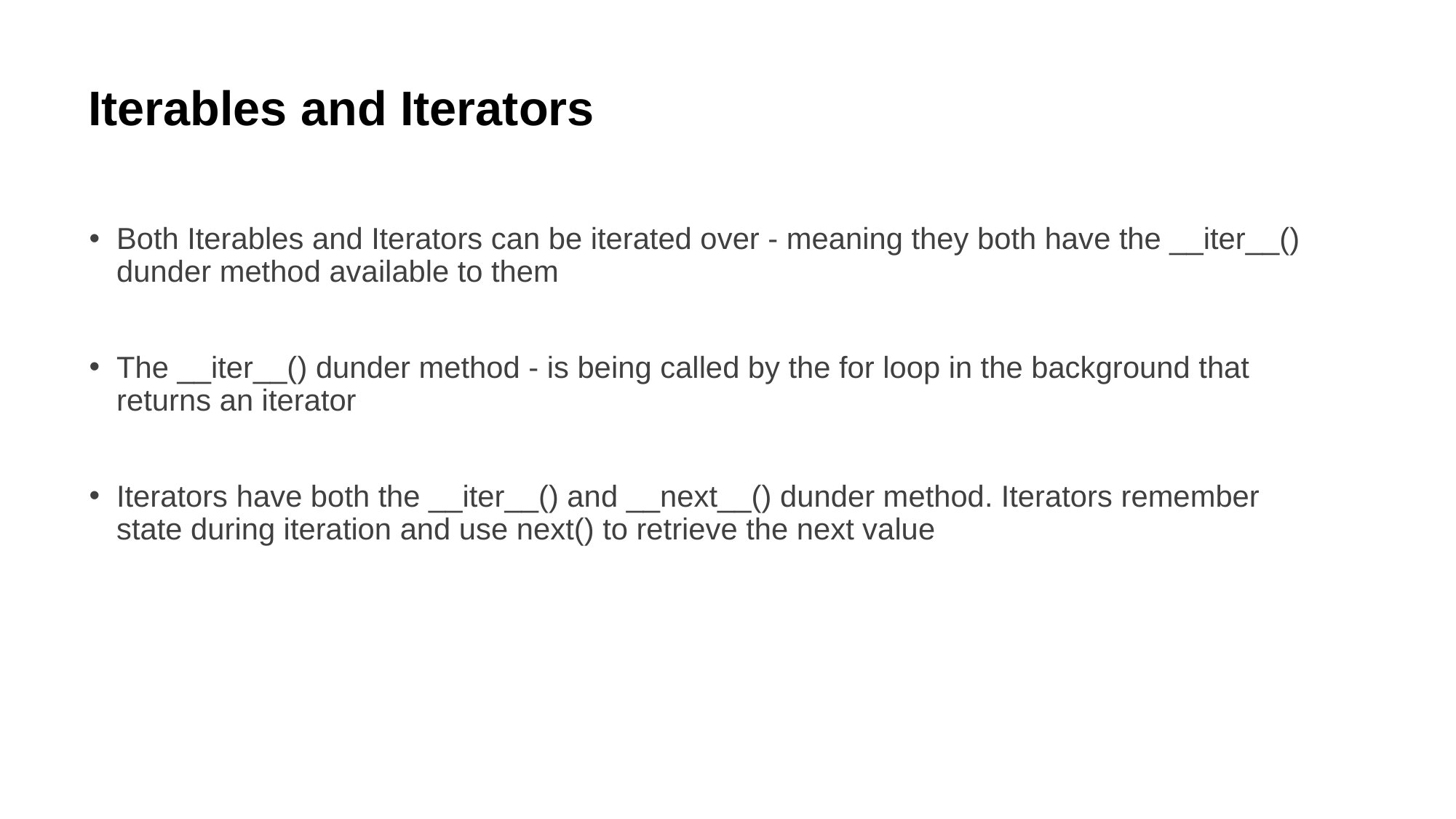

# Iterables and Iterators
Both Iterables and Iterators can be iterated over - meaning they both have the __iter__() dunder method available to them

The __iter__() dunder method - is being called by the for loop in the background that returns an iterator

Iterators have both the __iter__() and __next__() dunder method. Iterators remember state during iteration and use next() to retrieve the next value